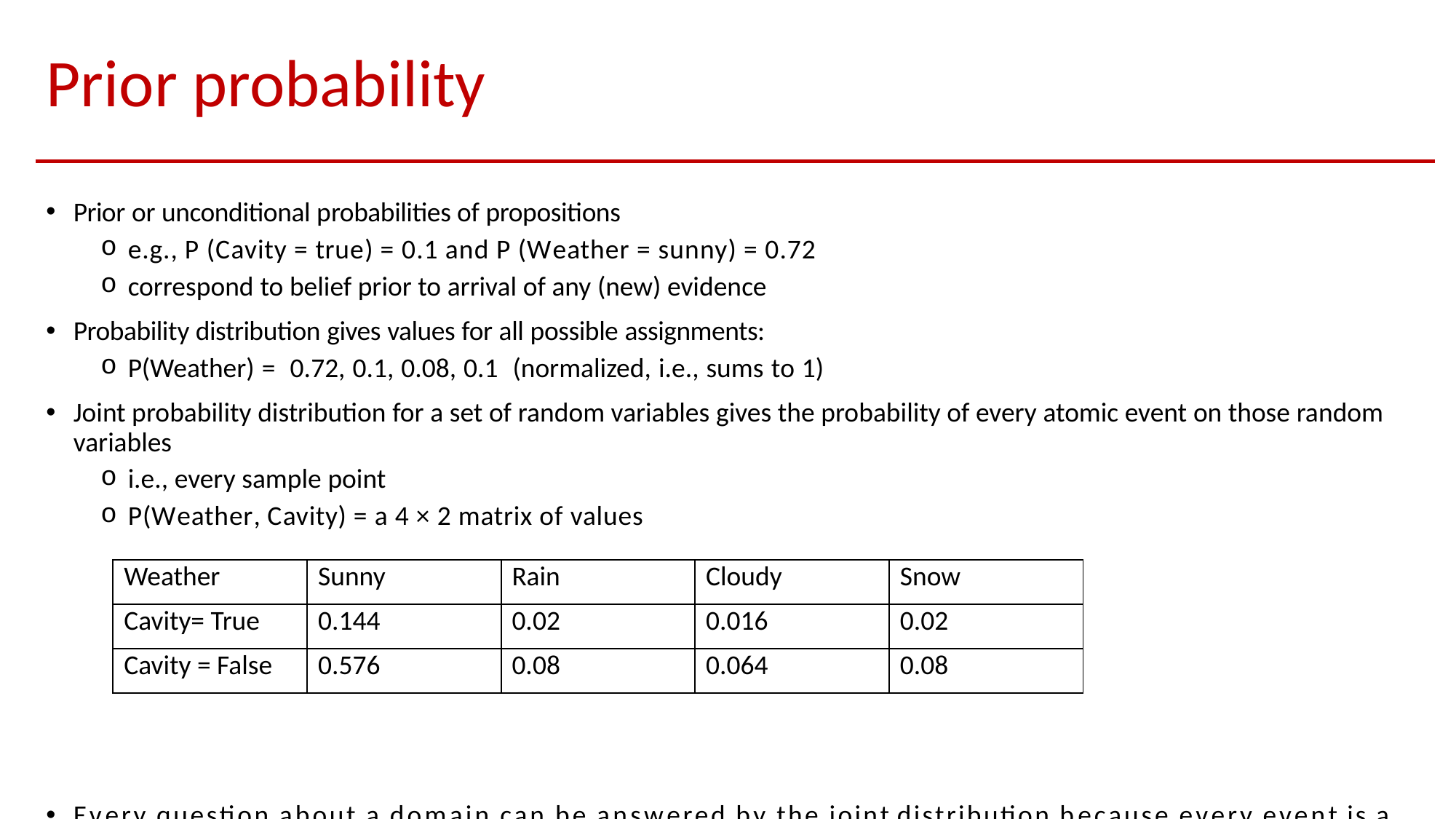

# Prior probability
Prior or unconditional probabilities of propositions
e.g., P (Cavity = true) = 0.1 and P (Weather = sunny) = 0.72
correspond to belief prior to arrival of any (new) evidence
Probability distribution gives values for all possible assignments:
P(Weather) =  0.72, 0.1, 0.08, 0.1  (normalized, i.e., sums to 1)
Joint probability distribution for a set of random variables gives the probability of every atomic event on those random variables
i.e., every sample point
P(Weather, Cavity) = a 4 × 2 matrix of values

Every question about a domain can be answered by the joint distribution because every event is a sum of sample points

| Weather | Sunny | Rain | Cloudy | Snow |
| --- | --- | --- | --- | --- |
| Cavity= True | 0.144 | 0.02 | 0.016 | 0.02 |
| Cavity = False | 0.576 | 0.08 | 0.064 | 0.08 |